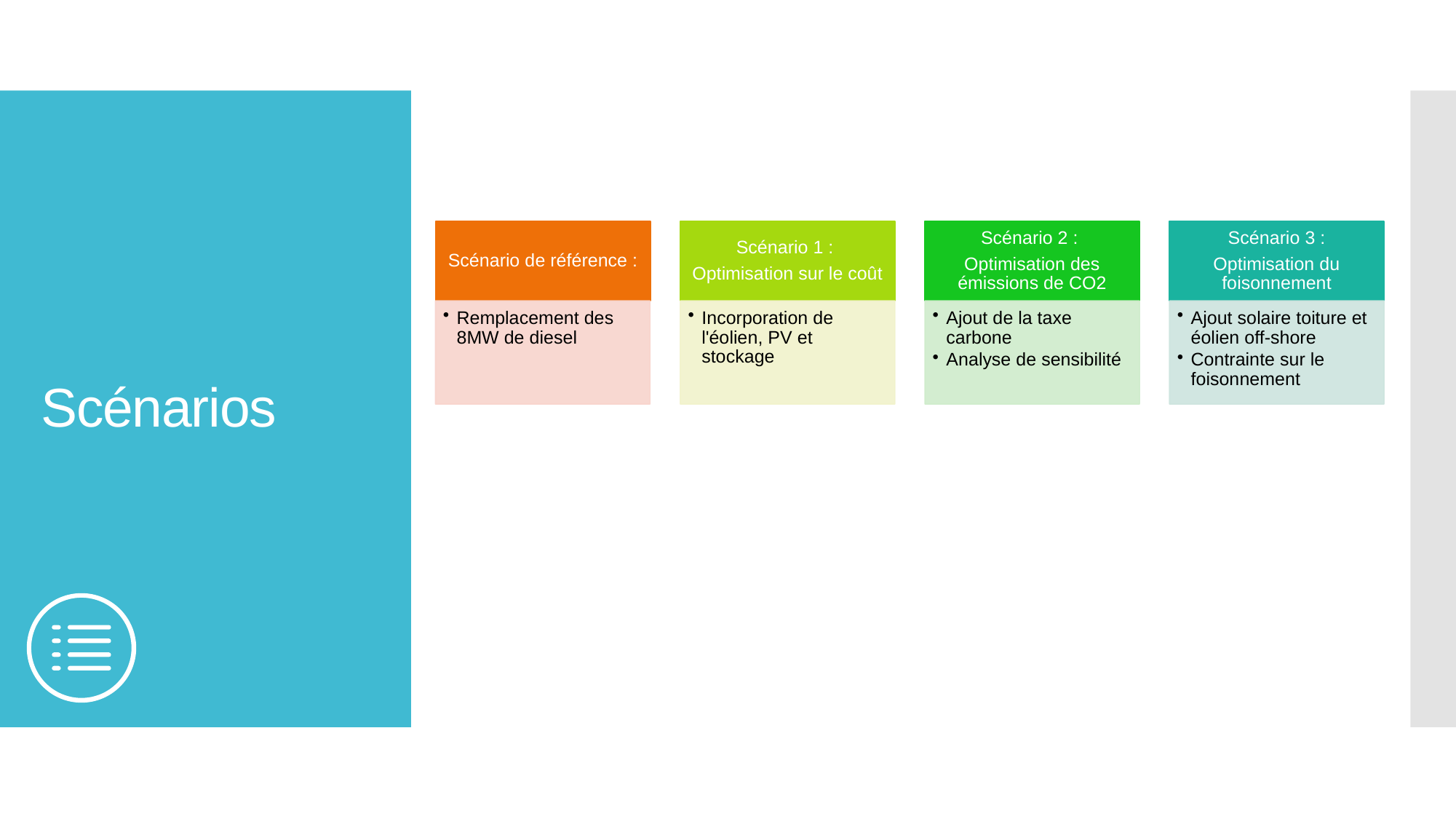

Scénario de référence :
Remplacement des 8MW de diesel
Scénario 1 :
Optimisation sur le coût
Incorporation de l'éolien, PV et stockage

Scénario 2 :
Optimisation des émissions de CO2
Ajout de la taxe carbone
Analyse de sensibilité
Scénario 3 :
Optimisation du foisonnement
Ajout solaire toiture et éolien off-shore
Contrainte sur le foisonnement
# Scénarios